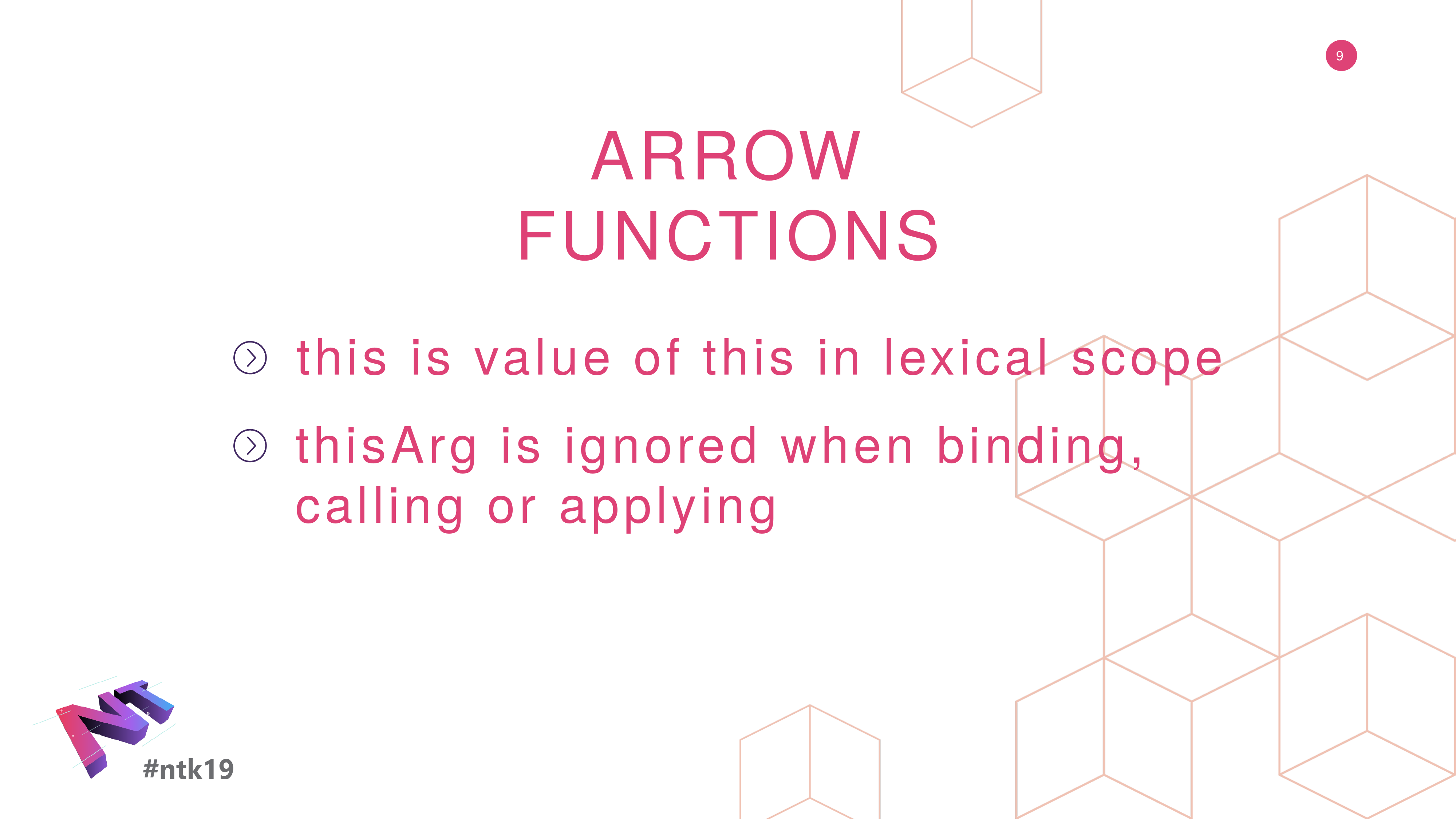

ARROW FUNCTIONS

this is value of this in lexical scope

thisArg is ignored when binding,
calling or applying